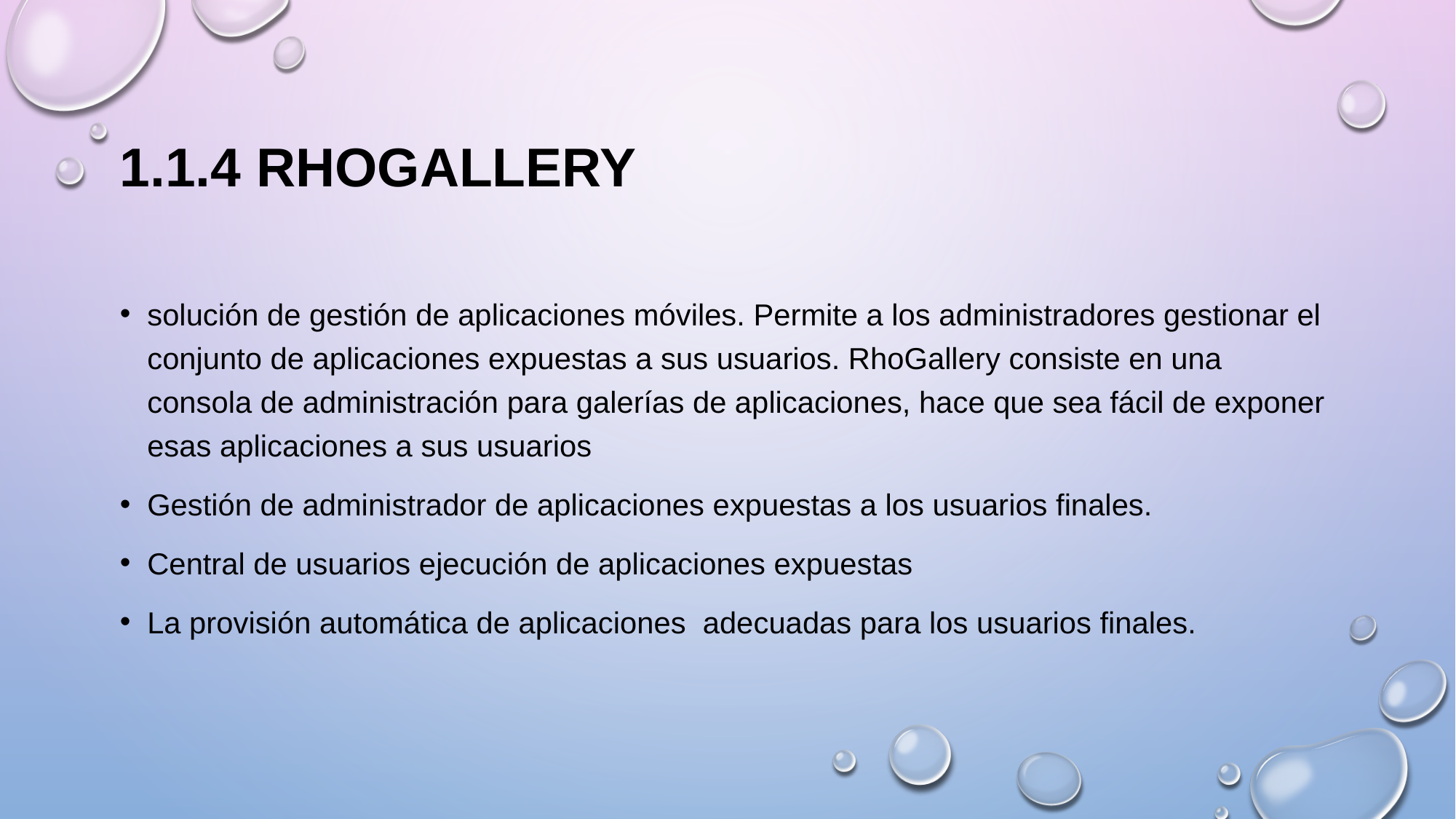

# 1.1.4 RhoGallery
solución de gestión de aplicaciones móviles. Permite a los administradores gestionar el conjunto de aplicaciones expuestas a sus usuarios. RhoGallery consiste en una consola de administración para galerías de aplicaciones, hace que sea fácil de exponer esas aplicaciones a sus usuarios
Gestión de administrador de aplicaciones expuestas a los usuarios finales.
Central de usuarios ejecución de aplicaciones expuestas
La provisión automática de aplicaciones  adecuadas para los usuarios finales.